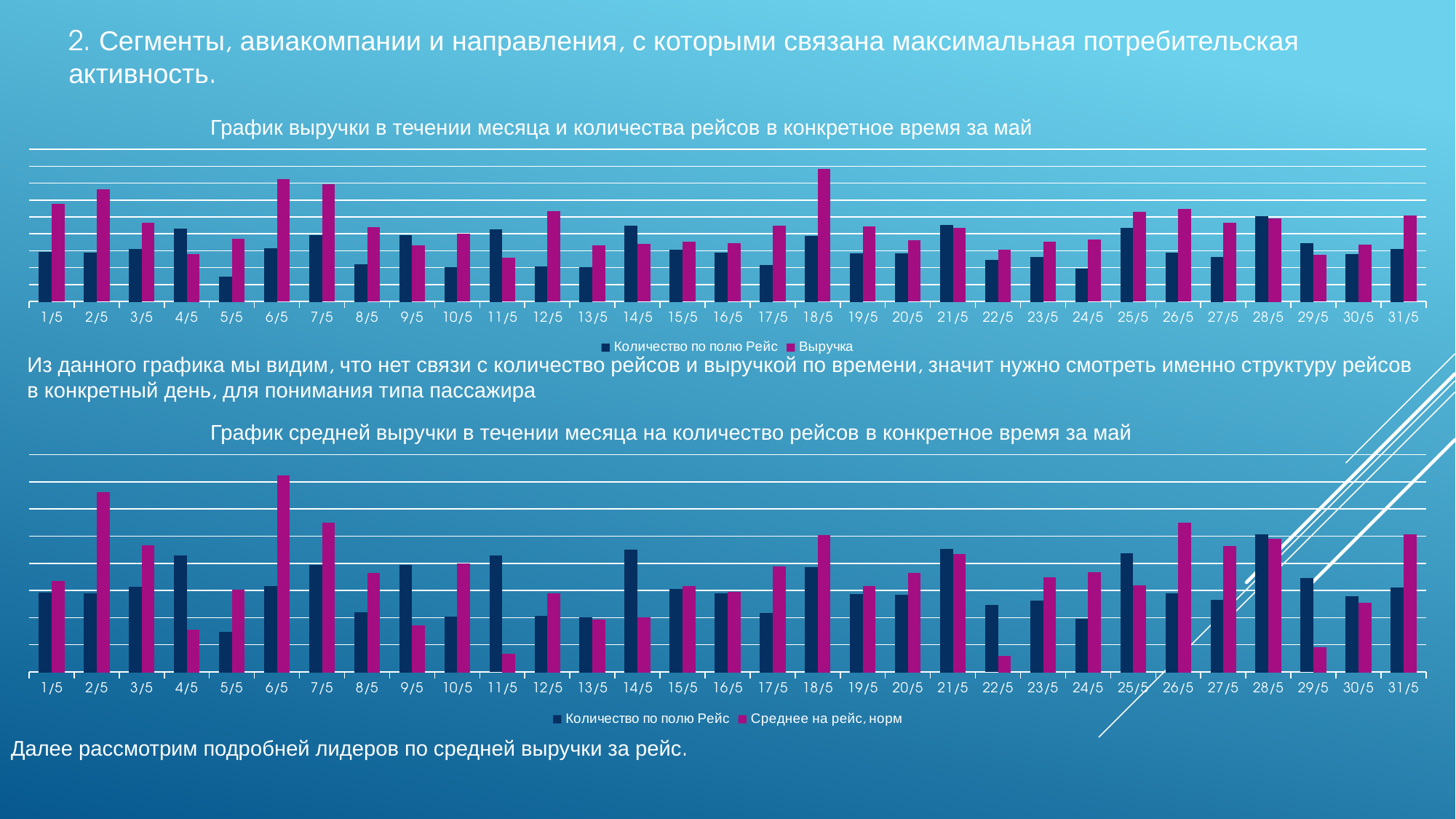

2. Сегменты, авиакомпании и направления, с которыми связана максимальная потребительская активность.
График выручки в течении месяца и количества рейсов в конкретное время за май

### Chart

| Category | Количество по полю Рейс | Выручка |
|---|---|---|
| 44682.020833333336 | 583.0 | 317.5656 |
| 44682.041666666664 | 580.0 | 58.536 |
| 44682.0625 | 404.0 | 129.24 |
| 44682.083333333336 | 353.0 | 12.48 |
| 44682.104166666664 | 55.0 | 31.712 |
| 44682.145833333336 | 18.0 | 82.712 |
| 44682.166666666664 | 72.0 | 81.4216 |
| 44682.25 | 55.0 | 332.384 |
| 44682.270833333336 | 6.0 | 442.87456 |
| 44682.291666666664 | 4.0 | 1158.92776 |
| 44682.3125 | 2.0 | 807.492 |
| 44682.333333333336 | 4.0 | 917.7665599999999 |
| 44682.354166666664 | 7.0 | 915.0340800000001 |
| 44682.375 | 1.0 | 667.96032 |
| 44682.395833333336 | 1.0 | 456.568 |
| 44682.416666666664 | 1.0 | 635.45064 |
| 44682.4375 | 1.0 | 476.12656 |
| 44682.458333333336 | 9.0 | 690.536 |
| 44682.8125 | 2.0 | 889.7484800000001 |
| 44683.020833333336 | 535.0 | 229.4756 |
| 44683.041666666664 | 580.0 | 167.952 |
| 44683.0625 | 231.0 | 78.84536 |
| 44683.083333333336 | 351.0 | 65.04264 |
| 44683.104166666664 | 45.0 | 15.936 |
| 44683.229166666664 | 36.0 | 410.9432 |
| 44683.270833333336 | 14.0 | 487.77272 |
| 44683.291666666664 | 6.0 | 670.53728 |
| 44683.3125 | 1.0 | 676.84528 |
| 44683.333333333336 | 2.0 | 760.93368 |
| 44683.375 | 2.0 | 854.272 |
| 44683.395833333336 | 2.0 | 768.7848 |
| 44683.416666666664 | 4.0 | 553.0165599999999 |
| 44683.583333333336 | 1.0 | 1323.63 |
| 44683.708333333336 | 1.0 | 603.2540799999999 |
| 44684.020833333336 | 625.0 | 81.0756 |
| 44684.041666666664 | 263.0 | 71.9064 |
| 44684.0625 | 307.0 | 68.27871999999999 |
| 44684.083333333336 | 290.0 | 11.04 |
| 44684.104166666664 | 406.0 | 16.784 |
| 44684.125 | 7.0 | 28.2992 |
| 44684.208333333336 | 7.0 | 207.03208 |
| 44684.25 | 4.0 | 504.9 |
| 44684.270833333336 | 16.0 | 529.48856 |
| 44684.333333333336 | 1.0 | 505.63208 |
| 44684.354166666664 | 4.0 | 578.90984 |
| 44684.375 | 1.0 | 670.30024 |
| 44684.395833333336 | 1.0 | 326.08 |
| 44684.666666666664 | 1.0 | 932.84824 |
| 44684.75 | 1.0 | 776.272 |
| 44685.020833333336 | 245.0 | 90.408 |
| 44685.041666666664 | 859.0 | 12.0 |
| 44685.0625 | 416.0 | 94.04 |
| 44685.083333333336 | 88.0 | 2.792 |
| 44685.125 | 5.0 | 2.88 |
| 44685.25 | 2.0 | 228.95664 |
| 44685.270833333336 | 7.0 | 475.41375999999997 |
| 44685.291666666664 | 3.0 | 366.488 |
| 44685.3125 | 1.0 | 312.51504 |
| 44685.333333333336 | 3.0 | 493.04368 |
| 44685.354166666664 | 2.0 | 557.72 |
| 44686.020833333336 | 202.0 | 180.992 |
| 44686.041666666664 | 292.0 | 121.0 |
| 44686.0625 | 205.0 | None |
| 44686.083333333336 | 39.0 | 24.728 |
| 44686.104166666664 | 158.0 | 2.76 |
| 44686.270833333336 | 10.0 | 503.02567999999997 |
| 44686.291666666664 | 4.0 | 742.96 |
| 44686.3125 | 1.0 | 603.2956 |
| 44686.333333333336 | 3.0 | 467.35432000000003 |
| 44686.354166666664 | 5.0 | 504.86232 |
| 44686.375 | 3.0 | 481.8016 |
| 44686.708333333336 | 5.0 | 396.072 |
| 44687 | 154.0 | 235.98424 |
| 44687.020833333336 | 632.0 | 171.9192 |
| 44687.041666666664 | 198.0 | 32.616 |
| 44687.0625 | 410.0 | 51.432 |
| 44687.083333333336 | 54.0 | 12.704 |
| 44687.104166666664 | 92.0 | 24.872 |
| 44687.125 | 3.0 | None |
| 44687.25 | 1.0 | 255.352 |
| 44687.270833333336 | 2.0 | 383.80192 |
| 44687.3125 | 4.0 | 737.46568 |
| 44687.354166666664 | 5.0 | 475.90864000000005 |
| 44687.375 | 2.0 | 1269.28424 |
| 44687.479166666664 | 1.0 | 874.8896 |
| 44687.75 | 1.0 | 1445.31048 |
| 44688 | 80.0 | 333.24384 |
| 44688.020833333336 | 788.0 | 278.43392 |
| 44688.041666666664 | 503.0 | 236.89632000000003 |
| 44688.0625 | 704.0 | 92.712 |
| 44688.083333333336 | 197.0 | 11.256 |
| 44688.104166666664 | 45.0 | 89.168 |
| 44688.270833333336 | 4.0 | 784.2176 |
| 44688.291666666664 | 1.0 | 1085.71664 |
| 44688.354166666664 | 3.0 | 1391.6396 |
| 44688.375 | 1.0 | 870.4544 |
| 44688.395833333336 | 2.0 | 460.08567999999997 |
| 44688.416666666664 | 17.0 | 500.83584 |
| 44688.520833333336 | 1.0 | 1100.71728 |
| 44688.541666666664 | 7.0 | 775.672 |
| 44689.020833333336 | 437.0 | 150.744 |
| 44689.041666666664 | 389.0 | 344.256 |
| 44689.0625 | 321.0 | None |
| 44689.083333333336 | 292.0 | 13.296 |
| 44689.125 | 56.0 | 33.408 |
| 44689.145833333336 | 4.0 | 9.344 |
| 44689.25 | 1.0 | 217.86296000000002 |
| 44689.270833333336 | 6.0 | 565.21064 |
| 44689.291666666664 | 2.0 | 464.34424 |
| 44689.3125 | 1.0 | 606.2296 |
| 44689.333333333336 | 1.0 | 513.67512 |
| 44689.354166666664 | 3.0 | 651.9517599999999 |
| 44689.375 | 1.0 | 528.51576 |
| 44689.395833333336 | 1.0 | 727.52 |
| 44689.5 | 1.0 | 521.46952 |
| 44689.708333333336 | 3.0 | 879.3056 |
| 44690.020833333336 | 90.0 | 192.664 |
| 44690.041666666664 | 789.0 | 130.224 |
| 44690.0625 | 241.0 | None |
| 44690.083333333336 | 31.0 | 23.408 |
| 44690.104166666664 | 79.0 | 40.92 |
| 44690.270833333336 | 4.0 | 222.984 |
| 44690.291666666664 | 2.0 | 507.104 |
| 44690.3125 | 7.0 | 666.59816 |
| 44690.333333333336 | 1.0 | 226.84936000000002 |
| 44690.354166666664 | 7.0 | 314.93127999999996 |
| 44690.375 | 1.0 | 340.99464 |
| 44690.5 | 2.0 | 253.192 |
| 44691.020833333336 | 234.0 | 246.536 |
| 44691.041666666664 | 331.0 | 109.04 |
| 44691.0625 | 407.0 | 21.384 |
| 44691.083333333336 | 302.0 | 61.336 |
| 44691.125 | 101.0 | 29.84 |
| 44691.166666666664 | 24.0 | 73.08 |
| 44691.3125 | 5.0 | 746.3844 |
| 44691.333333333336 | 14.0 | 605.59144 |
| 44691.354166666664 | 1.0 | 690.66408 |
| 44691.375 | 1.0 | 555.70008 |
| 44691.708333333336 | 1.0 | 801.1433599999999 |
| 44692.020833333336 | 419.0 | 258.28 |
| 44692.041666666664 | 378.0 | 214.008 |
| 44692.0625 | 855.0 | None |
| 44692.083333333336 | 244.0 | 7.008 |
| 44692.166666666664 | 2.0 | 17.128 |
| 44692.270833333336 | 6.0 | 518.7568 |
| 44692.333333333336 | 2.0 | 271.3612 |
| 44692.354166666664 | 3.0 | 397.30616000000003 |
| 44693.020833333336 | 298.0 | 81.488 |
| 44693.041666666664 | 413.0 | 95.616 |
| 44693.0625 | 294.0 | 37.192 |
| 44693.083333333336 | 67.0 | 8.816 |
| 44693.104166666664 | 62.0 | 21.608 |
| 44693.270833333336 | 2.0 | 421.12456 |
| 44693.291666666664 | 1.0 | 456.764 |
| 44693.3125 | 3.0 | 410.86592 |
| 44693.333333333336 | 5.0 | 490.85607999999996 |
| 44693.375 | 2.0 | 327.968 |
| 44693.416666666664 | 1.0 | 578.8088 |
| 44693.541666666664 | 2.0 | 1072.8780800000002 |
| 44694.020833333336 | 399.0 | 151.584 |
| 44694.041666666664 | 280.0 | 32.06296 |
| 44694.0625 | 403.0 | 12.272 |
| 44694.083333333336 | 79.0 | 88.624 |
| 44694.145833333336 | 4.0 | None |
| 44694.25 | 1.0 | 206.93472 |
| 44694.270833333336 | 2.0 | 420.19295999999997 |
| 44694.291666666664 | 3.0 | 441.27864000000005 |
| 44694.3125 | 2.0 | 515.02576 |
| 44694.333333333336 | 8.0 | 432.34695999999997 |
| 44694.354166666664 | 11.0 | 661.36496 |
| 44694.395833333336 | 1.0 | 382.99863999999997 |
| 44695.020833333336 | 652.0 | 180.61296000000002 |
| 44695.041666666664 | 901.0 | 251.296 |
| 44695.0625 | 313.0 | 33.6 |
| 44695.083333333336 | 107.0 | 8.84 |
| 44695.104166666664 | 81.0 | 96.632 |
| 44695.25 | 3.0 | 147.712 |
| 44695.270833333336 | 14.0 | 520.248 |
| 44695.291666666664 | 2.0 | 468.57464000000004 |
| 44695.3125 | 1.0 | 368.68376 |
| 44695.333333333336 | 14.0 | 681.84376 |
| 44695.354166666664 | 2.0 | 664.4696799999999 |
| 44695.395833333336 | 1.0 | 399.3288 |
| 44696.020833333336 | 307.0 | 159.32 |
| 44696.041666666664 | 428.0 | 88.22776 |
| 44696.0625 | 610.0 | 90.104 |
| 44696.083333333336 | 195.0 | 153.128 |
| 44696.125 | 115.0 | 38.36 |
| 44696.270833333336 | 14.0 | 379.33536000000004 |
| 44696.291666666664 | 3.0 | 458.30375999999995 |
| 44696.3125 | 4.0 | 685.5104 |
| 44696.333333333336 | 7.0 | 711.1356 |
| 44696.354166666664 | 2.0 | 475.8168 |
| 44696.375 | 1.0 | 630.05304 |
| 44696.395833333336 | 2.0 | 481.16984 |
| 44696.416666666664 | 1.0 | 332.328 |
| 44696.729166666664 | 1.0 | 434.24 |
| 44697.020833333336 | 580.0 | 272.568 |
| 44697.041666666664 | 529.0 | 76.672 |
| 44697.0625 | 492.0 | 77.784 |
| 44697.083333333336 | 63.0 | 7.496 |
| 44697.104166666664 | 280.0 | 20.416 |
| 44697.25 | 1.0 | 273.928 |
| 44697.270833333336 | 8.0 | 477.05608 |
| 44697.291666666664 | 1.0 | 589.77656 |
| 44697.3125 | 3.0 | 691.11192 |
| 44697.333333333336 | 9.0 | 212.312 |
| 44698.020833333336 | 432.0 | 141.4328 |
| 44698.041666666664 | 370.0 | 118.432 |
| 44698.0625 | 413.0 | 30.16 |
| 44698.083333333336 | 160.0 | 46.992 |
| 44698.104166666664 | 92.0 | 254.384 |
| 44698.208333333336 | 154.0 | 171.736 |
| 44698.270833333336 | 9.0 | 548.73816 |
| 44698.3125 | 5.0 | 452.60855999999995 |
| 44698.333333333336 | 9.0 | 554.00456 |
| 44698.354166666664 | 5.0 | 894.4648 |
| 44698.375 | 3.0 | 454.04672 |
| 44698.4375 | 1.0 | 377.608 |
| 44698.520833333336 | 1.0 | 776.9296 |
| 44698.708333333336 | 1.0 | 483.568 |
| 44699.020833333336 | 375.0 | 254.31312000000003 |
| 44699.041666666664 | 272.0 | 60.296 |
| 44699.0625 | 773.0 | 45.0 |
| 44699.083333333336 | 234.0 | 46.64 |
| 44699.125 | 146.0 | 24.12 |
| 44699.25 | 2.0 | 119.79456 |
| 44699.270833333336 | 5.0 | None |
| 44699.291666666664 | 3.0 | 1571.23136 |
| 44699.3125 | 3.0 | 669.7384 |
| 44699.333333333336 | 11.0 | 50.87488 |
| 44699.354166666664 | 1.0 | 1007.9436 |
| 44699.375 | 2.0 | 523.2219200000001 |
| 44699.395833333336 | 2.0 | 454.224 |
| 44699.708333333336 | 1.0 | 540.4309599999999 |
| 44700.020833333336 | 572.0 | 156.096 |
| 44700.041666666664 | 378.0 | 49.648 |
| 44700.0625 | 183.0 | 105.80768 |
| 44700.083333333336 | 59.0 | 38.848 |
| 44700.104166666664 | 67.0 | 40.2128 |
| 44700.125 | 142.0 | 18.8 |
| 44700.25 | 4.0 | 231.20656 |
| 44700.270833333336 | 8.0 | 570.09104 |
| 44700.3125 | 2.0 | 531.90624 |
| 44700.354166666664 | 4.0 | 197.486 |
| 44700.375 | 2.0 | 203.9432 |
| 44700.395833333336 | 1.0 | 631.41872 |
| 44700.708333333336 | 2.0 | 892.56 |
| 44701.020833333336 | 552.0 | 413.54432 |
| 44701.041666666664 | 570.0 | 142.06 |
| 44701.0625 | 454.0 | 10.392 |
| 44701.083333333336 | 82.0 | 30.0 |
| 44701.104166666664 | 75.0 | 6.848 |
| 44701.166666666664 | 3.0 | 110.84 |
| 44701.25 | 3.0 | 594.4964 |
| 44701.270833333336 | 3.0 | 600.9096 |
| 44701.291666666664 | 3.0 | 439.59992 |
| 44701.3125 | 8.0 | 706.5059200000001 |
| 44701.333333333336 | 5.0 | 702.90392 |
| 44701.354166666664 | 9.0 | 583.3432 |
| 44701.375 | 1.0 | 383.85376 |
| 44701.395833333336 | 3.0 | 299.92 |
| 44701.708333333336 | 1.0 | 727.1707200000001 |
| 44702 | 536.0 | 625.968 |
| 44702.020833333336 | 428.0 | 176.488 |
| 44702.041666666664 | 908.0 | 352.712 |
| 44702.0625 | 211.0 | 3.44 |
| 44702.083333333336 | 136.0 | 13.96 |
| 44702.104166666664 | 58.0 | 17.2508 |
| 44702.125 | 101.0 | 22.4 |
| 44702.25 | 4.0 | 330.52592000000004 |
| 44702.270833333336 | 8.0 | 475.0732 |
| 44702.291666666664 | 2.0 | 554.91296 |
| 44702.3125 | 3.0 | 454.34144000000003 |
| 44702.333333333336 | 8.0 | 669.95936 |
| 44702.354166666664 | 1.0 | 869.77136 |
| 44703.020833333336 | 287.0 | 528.584 |
| 44703.041666666664 | 490.0 | 87.744 |
| 44703.0625 | 337.0 | 60.512 |
| 44703.083333333336 | 117.0 | 22.04 |
| 44703.104166666664 | 66.0 | 9.688 |
| 44703.125 | 83.0 | 4.704 |
| 44703.270833333336 | 9.0 | 489.46567999999996 |
| 44703.3125 | 5.0 | 586.18872 |
| 44703.333333333336 | 7.0 | 614.376 |
| 44704.020833333336 | 335.0 | 338.024 |
| 44704.041666666664 | 526.0 | 83.784 |
| 44704.0625 | 306.0 | 21.592 |
| 44704.083333333336 | 209.0 | 60.88 |
| 44704.104166666664 | 138.0 | 71.008 |
| 44704.25 | 2.0 | 362.0872 |
| 44704.270833333336 | 2.0 | 464.19895999999994 |
| 44704.291666666664 | 1.0 | 698.56 |
| 44704.3125 | 7.0 | 511.352 |
| 44704.354166666664 | 5.0 | 711.0436 |
| 44704.375 | 2.0 | 664.528 |
| 44704.458333333336 | 1.0 | 457.96775999999994 |
| 44705.020833333336 | 385.0 | 176.768 |
| 44705.041666666664 | 391.0 | 42.12 |
| 44705.0625 | 323.0 | 6.04 |
| 44705.083333333336 | 47.0 | 57.512 |
| 44705.104166666664 | 197.0 | 10.4 |
| 44705.145833333336 | 4.0 | 35.6 |
| 44705.25 | 5.0 | 361.792 |
| 44705.270833333336 | 2.0 | 437.28 |
| 44705.291666666664 | 1.0 | 319.34032 |
| 44705.3125 | 2.0 | 546.1642400000001 |
| 44705.333333333336 | 2.0 | 601.5212 |
| 44705.354166666664 | 5.0 | 283.50048 |
| 44705.708333333336 | 1.0 | 734.7832 |
| 44706.020833333336 | 578.0 | 286.072 |
| 44706.041666666664 | 873.0 | 147.864 |
| 44706.0625 | 180.0 | 31.76 |
| 44706.083333333336 | 255.0 | 10.472 |
| 44706.104166666664 | 44.0 | 118.32 |
| 44706.125 | 111.0 | 65.92 |
| 44706.270833333336 | 1.0 | 639.632 |
| 44706.291666666664 | 2.0 | 544.1943200000001 |
| 44706.3125 | 4.0 | 825.2176 |
| 44706.333333333336 | 2.0 | 1059.816 |
| 44706.354166666664 | 7.0 | 453.37935999999996 |
| 44706.395833333336 | 3.0 | 309.10287999999997 |
| 44706.895833333336 | 1.0 | 547.93768 |
| 44707.020833333336 | 577.0 | 174.84 |
| 44707.041666666664 | 378.0 | 174.7064 |
| 44707.0625 | 273.0 | 79.24 |
| 44707.083333333336 | 97.0 | 6.024 |
| 44707.104166666664 | 107.0 | 25.68 |
| 44707.25 | 3.0 | 414.168 |
| 44707.270833333336 | 4.0 | 475.87304000000006 |
| 44707.291666666664 | 3.0 | 417.0636 |
| 44707.3125 | 4.0 | 439.6496 |
| 44707.333333333336 | 3.0 | 869.992 |
| 44707.354166666664 | 3.0 | 540.51592 |
| 44707.375 | 1.0 | 983.16 |
| 44707.583333333336 | 1.0 | 1098.46096 |
| 44708.020833333336 | 477.0 | 260.88 |
| 44708.041666666664 | 529.0 | 69.792 |
| 44708.0625 | 475.0 | 25.016 |
| 44708.083333333336 | 123.0 | 10.664 |
| 44708.145833333336 | 6.0 | 25.16 |
| 44708.25 | 7.0 | 551.856 |
| 44708.270833333336 | 7.0 | 659.5074400000001 |
| 44708.3125 | 4.0 | 833.308 |
| 44708.354166666664 | 2.0 | 746.0346400000001 |
| 44708.375 | 1.0 | 929.2824 |
| 44709.020833333336 | 823.0 | 311.76 |
| 44709.041666666664 | 1012.0 | 94.7504 |
| 44709.0625 | 272.0 | None |
| 44709.083333333336 | 128.0 | 9.496 |
| 44709.104166666664 | 70.0 | 2.96 |
| 44709.1875 | 2.0 | 201.5936 |
| 44709.270833333336 | 6.0 | 927.2996800000001 |
| 44709.291666666664 | 1.0 | 521.9392799999999 |
| 44709.3125 | 5.0 | 821.4408 |
| 44709.333333333336 | 1.0 | 631.8144 |
| 44709.354166666664 | 4.0 | 607.6756 |
| 44709.375 | 2.0 | 854.91088 |
| 44709.395833333336 | 2.0 | 764.5184 |
| 44709.479166666664 | 1.0 | 951.4527199999999 |
| 44709.5 | 1.0 | 827.70744 |
| 44709.583333333336 | 1.0 | 983.192 |
| 44710 | 178.0 | 223.312 |
| 44710.020833333336 | 470.0 | 77.936 |
| 44710.041666666664 | 693.0 | 43.16 |
| 44710.0625 | 458.0 | 84.912 |
| 44710.083333333336 | 295.0 | 6.08 |
| 44710.104166666664 | 59.0 | 15.888 |
| 44710.125 | 100.0 | 49.48 |
| 44710.1875 | 5.0 | 68.288 |
| 44710.270833333336 | 6.0 | 551.6777599999999 |
| 44710.291666666664 | 3.0 | 550.34 |
| 44710.3125 | 4.0 | 382.98696 |
| 44710.333333333336 | 4.0 | 502.24287999999996 |
| 44710.354166666664 | 6.0 | 514.0808 |
| 44711 | 153.0 | 157.6 |
| 44711.020833333336 | 557.0 | 352.008 |
| 44711.041666666664 | 530.0 | 252.296 |
| 44711.0625 | 265.0 | 28.512 |
| 44711.083333333336 | 275.0 | 2.76 |
| 44711.104166666664 | 54.0 | 25.192 |
| 44711.1875 | 7.0 | 127.504 |
| 44711.25 | 2.0 | 578.0796 |
| 44711.270833333336 | 8.0 | 357.84247999999997 |
| 44711.291666666664 | 3.0 | 509.64464000000004 |
| 44711.3125 | 1.0 | 506.2224 |
| 44711.333333333336 | 5.0 | 669.7832 |
| 44711.354166666664 | 5.0 | 492.54872 |
| 44711.395833333336 | 2.0 | 550.4 |
| 44712.020833333336 | 621.0 | 288.91616 |
| 44712.041666666664 | 345.0 | 81.456 |
| 44712.0625 | 365.0 | 39.10264 |
| 44712.083333333336 | 422.0 | 6.64 |
| 44712.104166666664 | 107.0 | 126.664 |
| 44712.145833333336 | 9.0 | 50.952 |
| 44712.1875 | 7.0 | 98.016 |
| 44712.270833333336 | 6.0 | 518.512 |
| 44712.291666666664 | 6.0 | 602.0622400000001 |
| 44712.333333333336 | 7.0 | 511.3624 |
| 44712.354166666664 | 10.0 | 418.63808 |
| 44712.666666666664 | 1.0 | 1014.872 |
Из данного графика мы видим, что нет связи с количество рейсов и выручкой по времени, значит нужно смотреть именно структуру рейсов в конкретный день, для понимания типа пассажира
График средней выручки в течении месяца на количество рейсов в конкретное время за май

### Chart

| Category | Количество по полю Рейс | Среднее на рейс, норм |
|---|---|---|
| 44687.75 | 1.0 | 1445.31048 |
| 44683.583333333336 | 1.0 | 1323.63 |
| 44688.520833333336 | 1.0 | 1100.71728 |
| 44707.583333333336 | 1.0 | 1098.46096 |
| 44688.291666666664 | 1.0 | 1085.71664 |
| 44712.666666666664 | 1.0 | 1014.872 |
| 44699.354166666664 | 1.0 | 1007.9436 |
| 44709.583333333336 | 1.0 | 983.192 |
| 44707.375 | 1.0 | 983.16 |
| 44709.479166666664 | 1.0 | 951.4527199999999 |
| 44684.666666666664 | 1.0 | 932.84824 |
| 44708.375 | 1.0 | 929.2824 |
| 44687.479166666664 | 1.0 | 874.8896 |
| 44688.375 | 1.0 | 870.4544 |
| 44702.354166666664 | 1.0 | 869.77136 |
| 44709.5 | 1.0 | 827.70744 |
| 44691.708333333336 | 1.0 | 801.1433599999999 |
| 44698.520833333336 | 1.0 | 776.9296 |
| 44684.75 | 1.0 | 776.272 |
| 44705.708333333336 | 1.0 | 734.7832 |
| 44689.395833333336 | 1.0 | 727.52 |
| 44701.708333333336 | 1.0 | 727.1707200000001 |
| 44704.291666666664 | 1.0 | 698.56 |
| 44691.354166666664 | 1.0 | 690.66408 |
| 44683.3125 | 1.0 | 676.84528 |
| 44684.375 | 1.0 | 670.30024 |
| 44682.375 | 1.0 | 667.96032 |
| 44706.270833333336 | 1.0 | 639.632 |
| 44682.416666666664 | 1.0 | 635.45064 |
| 44687.375 | 2.0 | 634.64212 |
| 44709.333333333336 | 1.0 | 631.8144 |
| 44700.395833333336 | 1.0 | 631.41872 |
| 44696.375 | 1.0 | 630.05304 |
| 44689.3125 | 1.0 | 606.2296 |
| 44686.3125 | 1.0 | 603.2956 |
| 44683.708333333336 | 1.0 | 603.2540799999999 |
| 44697.291666666664 | 1.0 | 589.77656 |
| 44693.416666666664 | 1.0 | 578.8088 |
| 44691.375 | 1.0 | 555.70008 |
| 44706.895833333336 | 1.0 | 547.93768 |
| 44699.708333333336 | 1.0 | 540.4309599999999 |
| 44693.541666666664 | 2.0 | 536.4390400000001 |
| 44706.333333333336 | 2.0 | 529.908 |
| 44689.375 | 1.0 | 528.51576 |
| 44699.291666666664 | 3.0 | 523.7437866666667 |
| 44709.291666666664 | 1.0 | 521.9392799999999 |
| 44689.5 | 1.0 | 521.46952 |
| 44689.333333333336 | 1.0 | 513.67512 |
| 44711.3125 | 1.0 | 506.2224 |
| 44684.333333333336 | 1.0 | 505.63208 |
| 44698.708333333336 | 1.0 | 483.568 |
| 44682.4375 | 1.0 | 476.12656 |
| 44688.354166666664 | 3.0 | 463.8798666666667 |
| 44704.458333333336 | 1.0 | 457.96775999999994 |
| 44693.291666666664 | 1.0 | 456.764 |
| 44682.395833333336 | 1.0 | 456.568 |
| 44700.708333333336 | 2.0 | 446.28 |
| 44682.8125 | 2.0 | 444.87424000000004 |
| 44696.729166666664 | 1.0 | 434.24 |
| 44709.375 | 2.0 | 427.45544 |
| 44683.375 | 2.0 | 427.136 |
| 44682.3125 | 2.0 | 403.746 |
| 44695.395833333336 | 1.0 | 399.3288 |
| 44683.395833333336 | 2.0 | 384.3924 |
| 44701.375 | 1.0 | 383.85376 |
| 44694.395833333336 | 1.0 | 382.99863999999997 |
| 44709.395833333336 | 2.0 | 382.2592 |
| 44683.333333333336 | 2.0 | 380.46684 |
| 44698.4375 | 1.0 | 377.608 |
| 44708.354166666664 | 2.0 | 373.01732000000004 |
| 44695.3125 | 1.0 | 368.68376 |
| 44690.375 | 1.0 | 340.99464 |
| 44696.416666666664 | 1.0 | 332.328 |
| 44704.375 | 2.0 | 332.264 |
| 44695.354166666664 | 2.0 | 332.23483999999996 |
| 44684.395833333336 | 1.0 | 326.08 |
| 44705.291666666664 | 1.0 | 319.34032 |
| 44685.3125 | 1.0 | 312.51504 |
| 44705.333333333336 | 2.0 | 300.7606 |
| 44689.708333333336 | 3.0 | 293.10186666666664 |
| 44707.333333333336 | 3.0 | 289.99733333333336 |
| 44682.291666666664 | 4.0 | 289.73194 |
| 44711.25 | 2.0 | 289.0398 |
| 44685.354166666664 | 2.0 | 278.86 |
| 44702.291666666664 | 2.0 | 277.45648 |
| 44711.395833333336 | 2.0 | 275.2 |
| 44697.25 | 1.0 | 273.928 |
| 44705.3125 | 2.0 | 273.08212000000003 |
| 44706.291666666664 | 2.0 | 272.09716000000003 |
| 44700.3125 | 2.0 | 265.95312 |
| 44699.375 | 2.0 | 261.61096000000003 |
| 44694.3125 | 2.0 | 257.51288 |
| 44687.25 | 1.0 | 255.352 |
| 44690.291666666664 | 2.0 | 253.552 |
| 44696.395833333336 | 2.0 | 240.58492 |
| 44696.354166666664 | 2.0 | 237.9084 |
| 44695.291666666664 | 2.0 | 234.28732000000002 |
| 44689.291666666664 | 2.0 | 232.17212 |
| 44704.270833333336 | 2.0 | 232.09947999999997 |
| 44697.3125 | 3.0 | 230.37063999999998 |
| 44688.395833333336 | 2.0 | 230.04283999999998 |
| 44682.333333333336 | 4.0 | 229.44163999999998 |
| 44699.395833333336 | 2.0 | 227.112 |
| 44690.333333333336 | 1.0 | 226.84936000000002 |
| 44699.3125 | 3.0 | 223.24613333333335 |
| 44705.270833333336 | 2.0 | 218.64 |
| 44689.25 | 1.0 | 217.86296000000002 |
| 44689.354166666664 | 3.0 | 217.31725333333333 |
| 44693.270833333336 | 2.0 | 210.56228 |
| 44694.270833333336 | 2.0 | 210.09647999999999 |
| 44708.3125 | 4.0 | 208.327 |
| 44694.25 | 1.0 | 206.93472 |
| 44706.3125 | 4.0 | 206.3044 |
| 44701.270833333336 | 3.0 | 200.3032 |
| 44701.25 | 3.0 | 198.16546666666667 |
| 44688.270833333336 | 4.0 | 196.0544 |
| 44687.270833333336 | 2.0 | 191.90096 |
| 44686.291666666664 | 4.0 | 185.74 |
| 44687.3125 | 4.0 | 184.36642 |
| 44710.291666666664 | 3.0 | 183.4466666666667 |
| 44704.25 | 2.0 | 181.0436 |
| 44707.354166666664 | 3.0 | 180.17197333333334 |
| 44698.354166666664 | 5.0 | 178.89296000000002 |
| 44696.3125 | 4.0 | 171.3776 |
| 44711.291666666664 | 3.0 | 169.88154666666668 |
| 44685.333333333336 | 3.0 | 164.34789333333333 |
| 44709.3125 | 5.0 | 164.28816 |
| 44693.375 | 2.0 | 163.984 |
| 44686.375 | 3.0 | 160.60053333333332 |
| 44686.333333333336 | 3.0 | 155.78477333333333 |
| 44709.270833333336 | 6.0 | 154.54994666666667 |
| 44696.291666666664 | 3.0 | 152.76792 |
| 44709.354166666664 | 4.0 | 151.9189 |
| 44702.3125 | 3.0 | 151.44714666666667 |
| 44698.375 | 3.0 | 151.34890666666666 |
| 44691.3125 | 5.0 | 149.27688 |
| 44694.291666666664 | 3.0 | 147.09288 |
| 44701.291666666664 | 3.0 | 146.53330666666668 |
| 44684.354166666664 | 4.0 | 144.72746 |
| 44704.354166666664 | 5.0 | 142.20872 |
| 44701.333333333336 | 5.0 | 140.580784 |
| 44707.291666666664 | 3.0 | 139.0212 |
| 44683.416666666664 | 4.0 | 138.25413999999998 |
| 44707.25 | 3.0 | 138.056 |
| 44693.3125 | 3.0 | 136.95530666666667 |
| 44692.333333333336 | 2.0 | 135.6806 |
| 44711.333333333336 | 5.0 | 133.95664 |
| 44692.354166666664 | 3.0 | 132.43538666666666 |
| 44682.354166666664 | 7.0 | 130.7191542857143 |
| 44690.5 | 2.0 | 126.596 |
| 44684.25 | 4.0 | 126.225 |
| 44710.333333333336 | 4.0 | 125.56071999999999 |
| 44685.291666666664 | 3.0 | 122.16266666666668 |
| 44707.270833333336 | 4.0 | 118.96826000000001 |
| 44703.3125 | 5.0 | 117.23774399999999 |
| 44685.25 | 2.0 | 114.47832 |
| 44683.291666666664 | 6.0 | 111.75621333333333 |
| 44688.541666666664 | 7.0 | 110.8102857142857 |
| 44707.3125 | 4.0 | 109.9124 |
| 44706.395833333336 | 3.0 | 103.03429333333332 |
| 44700.375 | 2.0 | 101.9716 |
| 44696.333333333336 | 7.0 | 101.5908 |
| 44686.354166666664 | 5.0 | 100.972464 |
| 44709.1875 | 2.0 | 100.7968 |
| 44712.291666666664 | 6.0 | 100.34370666666668 |
| 44701.395833333336 | 3.0 | 99.97333333333334 |
| 44711.354166666664 | 5.0 | 98.50974400000001 |
| 44693.333333333336 | 5.0 | 98.17121599999999 |
| 44710.3125 | 4.0 | 95.74674 |
| 44690.3125 | 7.0 | 95.22830857142856 |
| 44687.354166666664 | 5.0 | 95.181728 |
| 44708.270833333336 | 7.0 | 94.21534857142858 |
| 44689.270833333336 | 6.0 | 94.20177333333334 |
| 44710.270833333336 | 6.0 | 91.94629333333333 |
| 44698.3125 | 5.0 | 90.521712 |
| 44701.3125 | 8.0 | 88.31324000000001 |
| 44703.333333333336 | 7.0 | 87.768 |
| 44692.270833333336 | 6.0 | 86.45946666666666 |
| 44712.270833333336 | 6.0 | 86.41866666666667 |
| 44710.354166666664 | 6.0 | 85.68013333333333 |
| 44702.333333333336 | 8.0 | 83.74492 |
| 44702.25 | 4.0 | 82.63148000000001 |
| 44686.708333333336 | 5.0 | 79.2144 |
| 44708.25 | 7.0 | 78.83657142857143 |
| 44682.458333333336 | 9.0 | 76.72622222222222 |
| 44682.270833333336 | 6.0 | 73.81242666666667 |
| 44712.333333333336 | 7.0 | 73.05177142857143 |
| 44704.3125 | 7.0 | 73.05028571428572 |
| 44705.25 | 5.0 | 72.3584 |
| 44700.270833333336 | 8.0 | 71.26138 |
| 44685.270833333336 | 7.0 | 67.91625142857143 |
| 44701.354166666664 | 9.0 | 64.8159111111111 |
| 44706.354166666664 | 7.0 | 64.76848 |
| 44698.333333333336 | 9.0 | 61.55606222222222 |
| 44698.270833333336 | 9.0 | 60.970906666666664 |
| 44694.354166666664 | 11.0 | 60.124087272727266 |
| 44699.25 | 2.0 | 59.89728 |
| 44697.270833333336 | 8.0 | 59.63201 |
| 44702.270833333336 | 8.0 | 59.38415 |
| 44700.25 | 4.0 | 57.80164 |
| 44705.354166666664 | 5.0 | 56.700095999999995 |
| 44690.270833333336 | 4.0 | 55.746 |
| 44703.270833333336 | 9.0 | 54.38507555555556 |
| 44694.333333333336 | 8.0 | 54.043369999999996 |
| 44686.270833333336 | 10.0 | 50.302568 |
| 44700.354166666664 | 4.0 | 49.3715 |
| 44695.25 | 3.0 | 49.23733333333333 |
| 44695.333333333336 | 14.0 | 48.70312571428571 |
| 44690.354166666664 | 7.0 | 44.990182857142855 |
| 44711.270833333336 | 8.0 | 44.730309999999996 |
| 44691.333333333336 | 14.0 | 43.25653142857143 |
| 44712.354166666664 | 10.0 | 41.863808 |
| 44695.270833333336 | 14.0 | 37.16057142857142 |
| 44701.166666666664 | 3.0 | 36.946666666666665 |
| 44683.270833333336 | 14.0 | 34.84090857142857 |
| 44684.270833333336 | 16.0 | 33.093035 |
| 44684.208333333336 | 7.0 | 29.57601142857143 |
| 44688.416666666664 | 17.0 | 29.460931764705887 |
| 44696.270833333336 | 14.0 | 27.09538285714286 |
| 44697.333333333336 | 9.0 | 23.590222222222224 |
| 44711.1875 | 7.0 | 18.21485714285714 |
| 44712.1875 | 7.0 | 14.002285714285714 |
| 44710.1875 | 5.0 | 13.6576 |
| 44683.229166666664 | 36.0 | 11.415088888888889 |
| 44705.145833333336 | 4.0 | 8.9 |
| 44692.166666666664 | 2.0 | 8.564 |
| 44682.25 | 55.0 | 6.043345454545454 |
| 44712.145833333336 | 9.0 | 5.661333333333333 |
| 44699.333333333336 | 11.0 | 4.624989090909091 |
| 44682.145833333336 | 18.0 | 4.595111111111111 |
| 44708.145833333336 | 6.0 | 4.193333333333333 |
| 44688 | 80.0 | 4.165547999999999 |
| 44684.125 | 7.0 | 4.042742857142858 |
| 44691.166666666664 | 24.0 | 3.045 |
| 44698.104166666664 | 92.0 | 2.7650434782608695 |
| 44706.104166666664 | 44.0 | 2.689090909090909 |
| 44689.145833333336 | 4.0 | 2.336 |
| 44690.020833333336 | 90.0 | 2.140711111111111 |
| 44688.104166666664 | 45.0 | 1.981511111111111 |
| 44703.020833333336 | 287.0 | 1.8417560975609755 |
| 44687 | 154.0 | 1.5323651948051948 |
| 44710 | 178.0 | 1.254561797752809 |
| 44705.083333333336 | 47.0 | 1.2236595744680852 |
| 44695.104166666664 | 81.0 | 1.1929876543209876 |
| 44712.104166666664 | 107.0 | 1.1837757009345795 |
| 44702 | 536.0 | 1.1678507462686567 |
| 44682.166666666664 | 72.0 | 1.1308555555555555 |
| 44694.083333333336 | 79.0 | 1.1218227848101265 |
| 44698.208333333336 | 154.0 | 1.115168831168831 |
| 44691.020833333336 | 234.0 | 1.0535726495726496 |
| 44711 | 153.0 | 1.030065359477124 |
| 44704.020833333336 | 335.0 | 1.009026865671642 |
| 44686.020833333336 | 202.0 | 0.896 |
| 44689.041666666664 | 389.0 | 0.8849768637532134 |
| 44696.083333333336 | 195.0 | 0.7852717948717949 |
| 44690.083333333336 | 31.0 | 0.7550967741935484 |
| 44701.020833333336 | 552.0 | 0.7491744927536232 |
| 44699.020833333336 | 375.0 | 0.67816832 |
| 44700.083333333336 | 59.0 | 0.6584406779661017 |
| 44686.083333333336 | 39.0 | 0.634051282051282 |
| 44711.020833333336 | 557.0 | 0.6319712746858168 |
| 44692.020833333336 | 419.0 | 0.6164200477326969 |
| 44700.104166666664 | 67.0 | 0.6001910447761194 |
| 44689.125 | 56.0 | 0.5965714285714285 |
| 44706.125 | 111.0 | 0.5938738738738739 |
| 44700.0625 | 183.0 | 0.578184043715847 |
| 44682.104166666664 | 55.0 | 0.5765818181818182 |
| 44685.125 | 5.0 | 0.576 |
| 44692.041666666664 | 378.0 | 0.5661587301587301 |
| 44708.020833333336 | 477.0 | 0.5469182389937106 |
| 44682.020833333336 | 583.0 | 0.5447094339622641 |
| 44696.020833333336 | 307.0 | 0.518957654723127 |
| 44690.104166666664 | 79.0 | 0.5179746835443038 |
| 44704.104166666664 | 138.0 | 0.5145507246376811 |
| 44706.020833333336 | 578.0 | 0.4949342560553633 |
| 44710.125 | 100.0 | 0.4948 |
| 44711.041666666664 | 530.0 | 0.4760301886792453 |
| 44688.041666666664 | 503.0 | 0.4709668389662028 |
| 44697.020833333336 | 580.0 | 0.46994482758620687 |
| 44711.104166666664 | 54.0 | 0.4665185185185185 |
| 44712.020833333336 | 621.0 | 0.46524341384863127 |
| 44707.041666666664 | 378.0 | 0.4621862433862434 |
| 44705.020833333336 | 385.0 | 0.45913766233766234 |
| 44683.020833333336 | 535.0 | 0.42892635514018695 |
| 44686.041666666664 | 292.0 | 0.4143835616438356 |
| 44702.020833333336 | 428.0 | 0.41235514018691594 |
| 44702.041666666664 | 908.0 | 0.3884493392070485 |
| 44694.020833333336 | 399.0 | 0.3799097744360902 |
| 44709.020833333336 | 823.0 | 0.37880923450789794 |
| 44685.020833333336 | 245.0 | 0.3690122448979592 |
| 44701.083333333336 | 82.0 | 0.36585365853658536 |
| 44683.104166666664 | 45.0 | 0.35413333333333336 |
| 44688.020833333336 | 788.0 | 0.353342538071066 |
| 44693.104166666664 | 62.0 | 0.34851612903225804 |
| 44689.020833333336 | 437.0 | 0.3449519450800915 |
| 44683.0625 | 231.0 | 0.34132190476190477 |
| 44696.125 | 115.0 | 0.33356521739130435 |
| 44691.041666666664 | 331.0 | 0.3294259818731118 |
| 44698.020833333336 | 432.0 | 0.32739074074074076 |
| 44698.041666666664 | 370.0 | 0.3200864864864865 |
| 44682.0625 | 404.0 | 0.3199009900990099 |
| 44707.020833333336 | 577.0 | 0.30301559792027727 |
| 44702.104166666664 | 58.0 | 0.2974275862068966 |
| 44691.125 | 101.0 | 0.29544554455445543 |
| 44698.083333333336 | 160.0 | 0.2937 |
| 44704.083333333336 | 209.0 | 0.29129186602870816 |
| 44707.0625 | 273.0 | 0.29025641025641025 |
| 44683.041666666664 | 580.0 | 0.28957241379310344 |
| 44695.041666666664 | 901.0 | 0.27890788013318535 |
| 44695.020833333336 | 652.0 | 0.27701374233128834 |
| 44693.020833333336 | 298.0 | 0.27344966442953017 |
| 44684.041666666664 | 263.0 | 0.2734083650190114 |
| 44700.020833333336 | 572.0 | 0.2728951048951049 |
| 44687.020833333336 | 632.0 | 0.2720240506329114 |
| 44687.104166666664 | 92.0 | 0.2703478260869565 |
| 44710.104166666664 | 59.0 | 0.26928813559322035 |
| 44701.041666666664 | 570.0 | 0.2492280701754386 |
| 44707.104166666664 | 107.0 | 0.24 |
| 44712.041666666664 | 345.0 | 0.23610434782608694 |
| 44687.083333333336 | 54.0 | 0.23525925925925925 |
| 44693.041666666664 | 413.0 | 0.23151573849878931 |
| 44685.0625 | 416.0 | 0.2260576923076923 |
| 44684.0625 | 307.0 | 0.2224062540716612 |
| 44702.125 | 101.0 | 0.22178217821782178 |
| 44699.041666666664 | 272.0 | 0.2216764705882353 |
| 44696.041666666664 | 428.0 | 0.2061396261682243 |
| 44691.083333333336 | 302.0 | 0.20309933774834438 |
| 44699.083333333336 | 234.0 | 0.19931623931623932 |
| 44703.083333333336 | 117.0 | 0.18837606837606838 |
| 44710.0625 | 458.0 | 0.18539737991266375 |
| 44683.083333333336 | 351.0 | 0.18530666666666668 |
| 44703.0625 | 337.0 | 0.17956083086053412 |
| 44703.041666666664 | 490.0 | 0.17906938775510206 |
| 44706.0625 | 180.0 | 0.17644444444444443 |
| 44706.041666666664 | 873.0 | 0.1693745704467354 |
| 44710.020833333336 | 470.0 | 0.1658212765957447 |
| 44699.125 | 146.0 | 0.1652054794520548 |
| 44690.041666666664 | 789.0 | 0.16504942965779468 |
| 44687.041666666664 | 198.0 | 0.16472727272727272 |
| 44704.041666666664 | 526.0 | 0.1592851711026616 |
| 44697.0625 | 492.0 | 0.15809756097560976 |
| 44696.0625 | 610.0 | 0.14771147540983606 |
| 44703.104166666664 | 66.0 | 0.1467878787878788 |
| 44697.041666666664 | 529.0 | 0.14493761814744802 |
| 44700.125 | 142.0 | 0.13239436619718312 |
| 44708.041666666664 | 529.0 | 0.1319319470699433 |
| 44688.0625 | 704.0 | 0.13169318181818182 |
| 44693.083333333336 | 67.0 | 0.13158208955223882 |
| 44700.041666666664 | 378.0 | 0.13134391534391535 |
| 44684.020833333336 | 625.0 | 0.12972096 |
| 44693.0625 | 294.0 | 0.12650340136054422 |
| 44687.0625 | 410.0 | 0.1254439024390244 |
| 44697.083333333336 | 63.0 | 0.11898412698412698 |
| 44694.041666666664 | 280.0 | 0.11451057142857142 |
| 44705.041666666664 | 391.0 | 0.10772378516624041 |
| 44711.0625 | 265.0 | 0.10759245283018867 |
| 44695.0625 | 313.0 | 0.10734824281150158 |
| 44712.0625 | 365.0 | 0.10713052054794521 |
| 44702.083333333336 | 136.0 | 0.10264705882352941 |
| 44682.041666666664 | 580.0 | 0.10092413793103448 |
| 44709.041666666664 | 1012.0 | 0.09362687747035572 |
| 44701.104166666664 | 75.0 | 0.09130666666666667 |
| 44708.083333333336 | 123.0 | 0.08669918699186992 |
| 44695.083333333336 | 107.0 | 0.08261682242990653 |
| 44709.083333333336 | 128.0 | 0.0741875 |
| 44698.0625 | 413.0 | 0.0730266343825666 |
| 44697.104166666664 | 280.0 | 0.07291428571428571 |
| 44704.0625 | 306.0 | 0.07056209150326798 |
| 44710.041666666664 | 693.0 | 0.06227994227994228 |
| 44707.083333333336 | 97.0 | 0.062103092783505155 |
| 44699.0625 | 773.0 | 0.05821474773609315 |
| 44688.083333333336 | 197.0 | 0.057137055837563455 |
| 44703.125 | 83.0 | 0.05667469879518072 |
| 44705.104166666664 | 197.0 | 0.05279187817258884 |
| 44708.0625 | 475.0 | 0.05266526315789474 |
| 44691.0625 | 407.0 | 0.05254054054054054 |
| 44689.083333333336 | 292.0 | 0.04553424657534247 |
| 44709.104166666664 | 70.0 | 0.04228571428571428 |
| 44684.104166666664 | 406.0 | 0.041339901477832515 |
| 44706.083333333336 | 255.0 | 0.04106666666666667 |
| 44684.083333333336 | 290.0 | 0.03806896551724138 |
| 44682.083333333336 | 353.0 | 0.03535410764872521 |
| 44685.083333333336 | 88.0 | 0.03172727272727272 |
| 44694.0625 | 403.0 | 0.030451612903225806 |
| 44692.083333333336 | 244.0 | 0.028721311475409836 |
| 44701.0625 | 454.0 | 0.02288986784140969 |
| 44710.083333333336 | 295.0 | 0.020610169491525422 |
| 44705.0625 | 323.0 | 0.018699690402476783 |
| 44686.104166666664 | 158.0 | 0.017468354430379748 |
| 44702.0625 | 211.0 | 0.016303317535545023 |
| 44712.083333333336 | 422.0 | 0.015734597156398102 |
| 44685.041666666664 | 859.0 | 0.013969732246798603 |
| 44711.083333333336 | 275.0 | 0.010036363636363637 |
| 44686.0625 | 205.0 | 0.0 |
| 44687.125 | 3.0 | 0.0 |
| 44689.0625 | 321.0 | 0.0 |
| 44690.0625 | 241.0 | 0.0 |
| 44692.0625 | 855.0 | 0.0 |
| 44694.145833333336 | 4.0 | 0.0 |
| 44699.270833333336 | 5.0 | 0.0 |
| 44709.0625 | 272.0 | 0.0 |
Далее рассмотрим подробней лидеров по средней выручки за рейс.